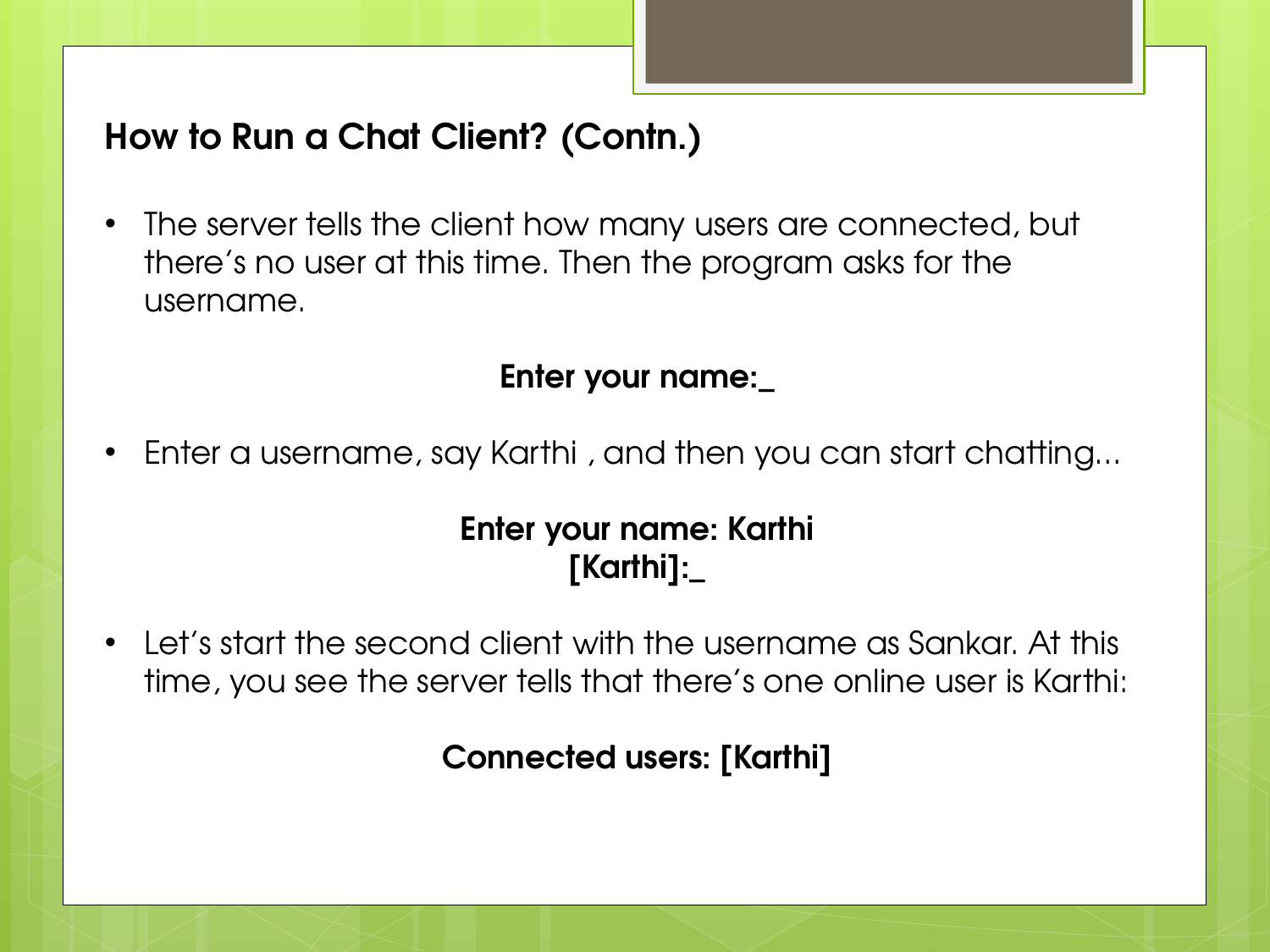

How to Run a Chat Client? (Contn.)

The server tells the client how many users are connected, but there’s no user at this time. Then the program asks for the username.

Enter your name:_

Enter a username, say Karthi , and then you can start chatting…

Enter your name: Karthi
[Karthi]:_

Let’s start the second client with the username as Sankar. At this time, you see the server tells that there’s one online user is Karthi:

Connected users: [Karthi]